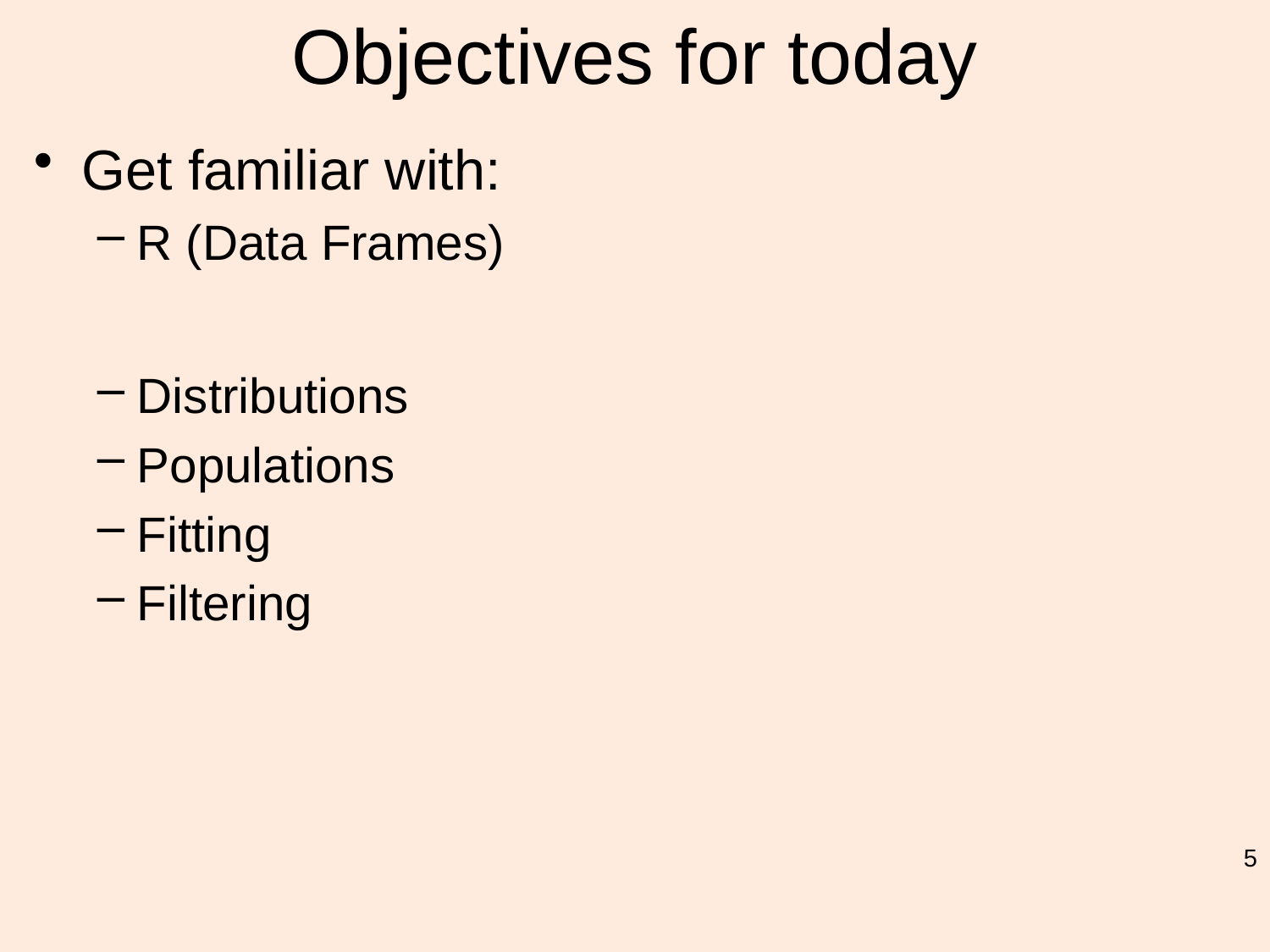

# Objectives for today
Get familiar with:
R (Data Frames)

Distributions
Populations
Fitting
Filtering
5